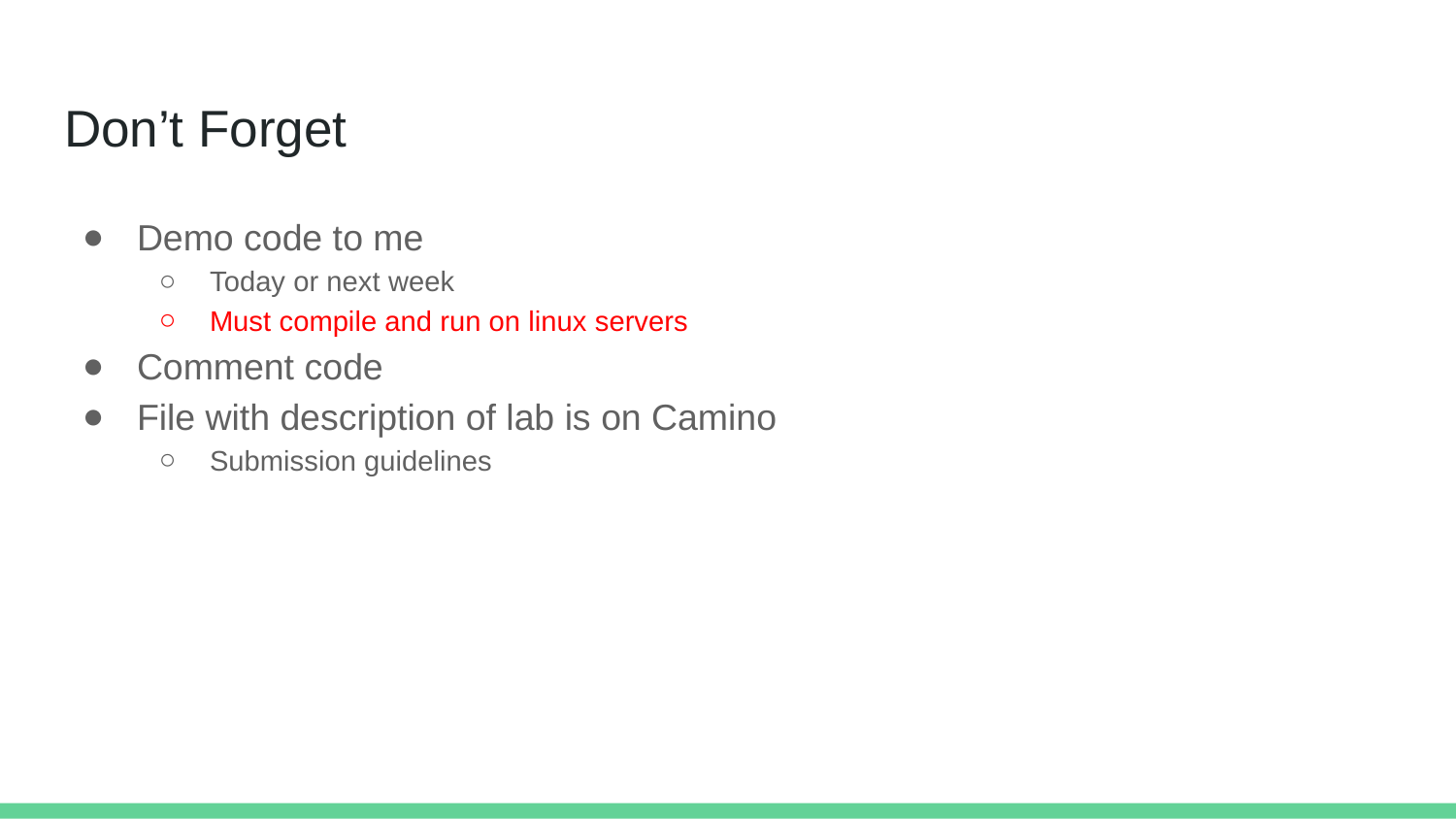

# Don’t Forget
Demo code to me
Today or next week
Must compile and run on linux servers
Comment code
File with description of lab is on Camino
Submission guidelines